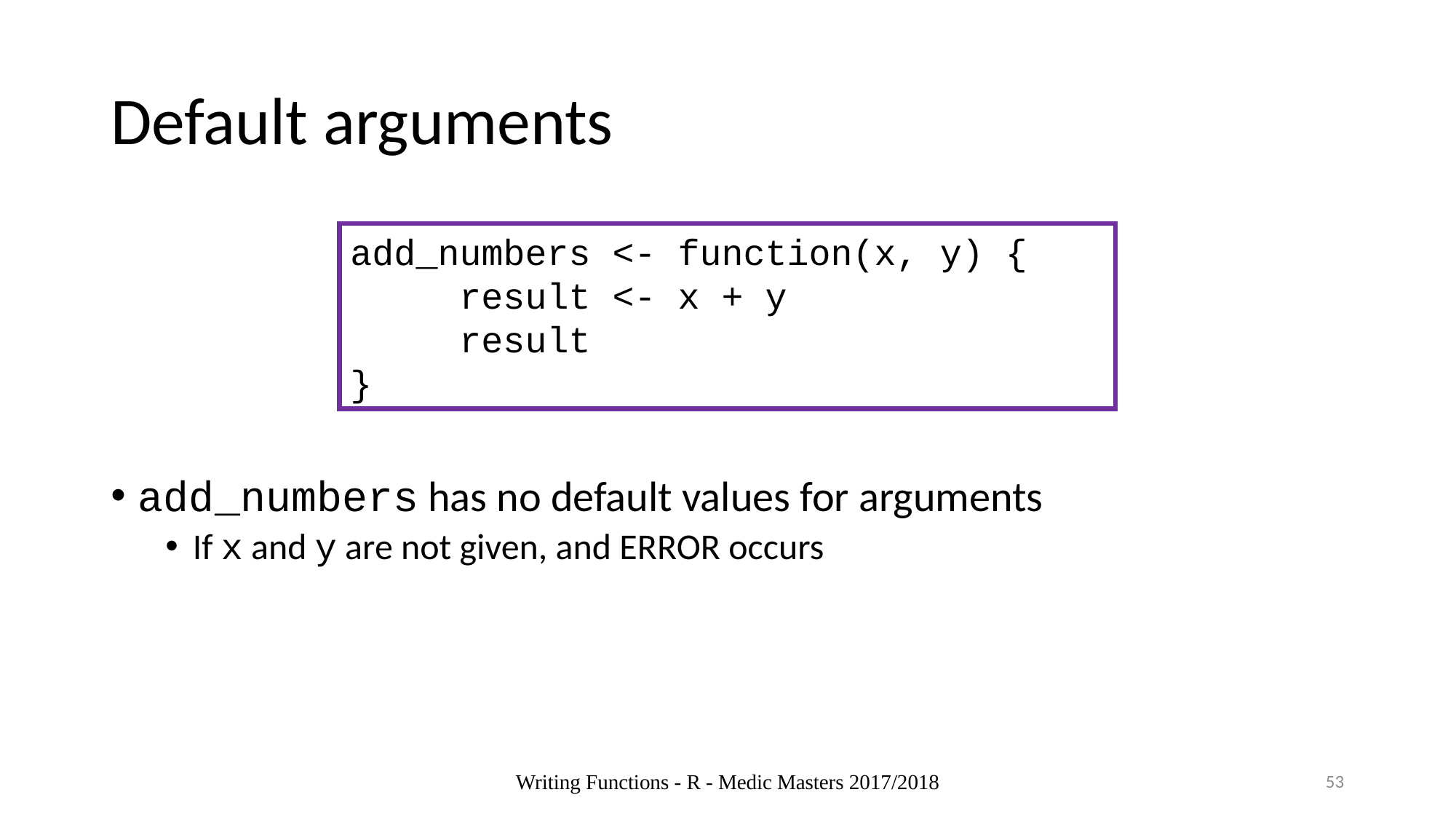

# Default arguments
add_numbers <- function(x, y) {
	result <- x + y
	result
}
add_numbers has no default values for arguments
If x and y are not given, and ERROR occurs
Writing Functions - R - Medic Masters 2017/2018
53